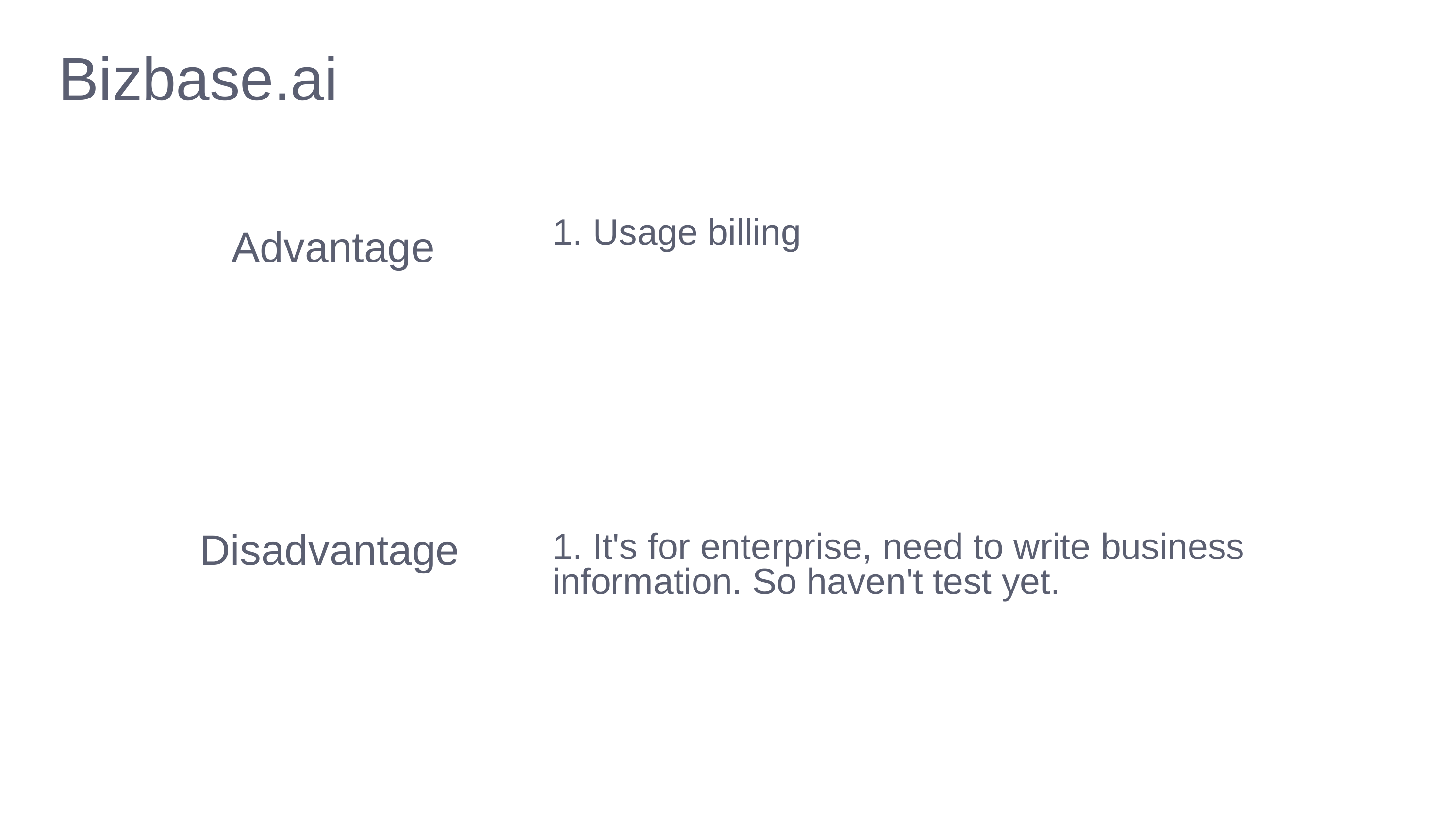

Bizbase.ai
1. Usage billing

Advantage

1. It's for enterprise, need to write business information. So haven't test yet.
Disadvantage